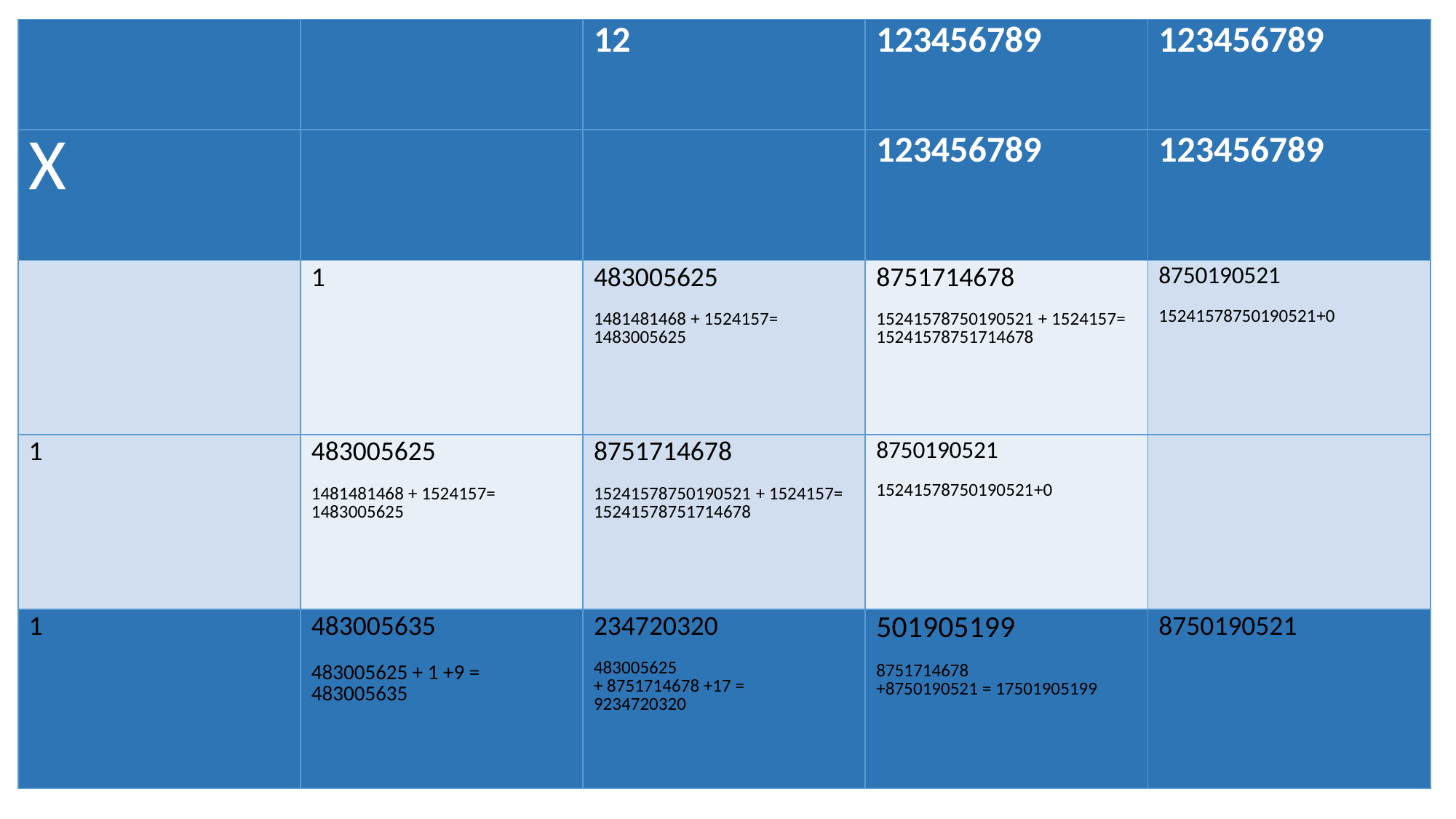

|  |  | 12 | 123456789 | 123456789 |
| --- | --- | --- | --- | --- |
| X |  |  | 123456789 | 123456789 |
|  | 1 | 483005625 1481481468 + 1524157= 1483005625 | 8751714678 15241578750190521 + 1524157= 15241578751714678 | 8750190521 15241578750190521+0 |
| 1 | 483005625 1481481468 + 1524157= 1483005625 | 8751714678 15241578750190521 + 1524157= 15241578751714678 | 8750190521 15241578750190521+0 |  |
| 1 | 483005635 483005625 + 1 +9 = 483005635 | 234720320 483005625 + 8751714678 +17 = 9234720320 | 501905199 8751714678 +8750190521 = 17501905199 | 8750190521 |